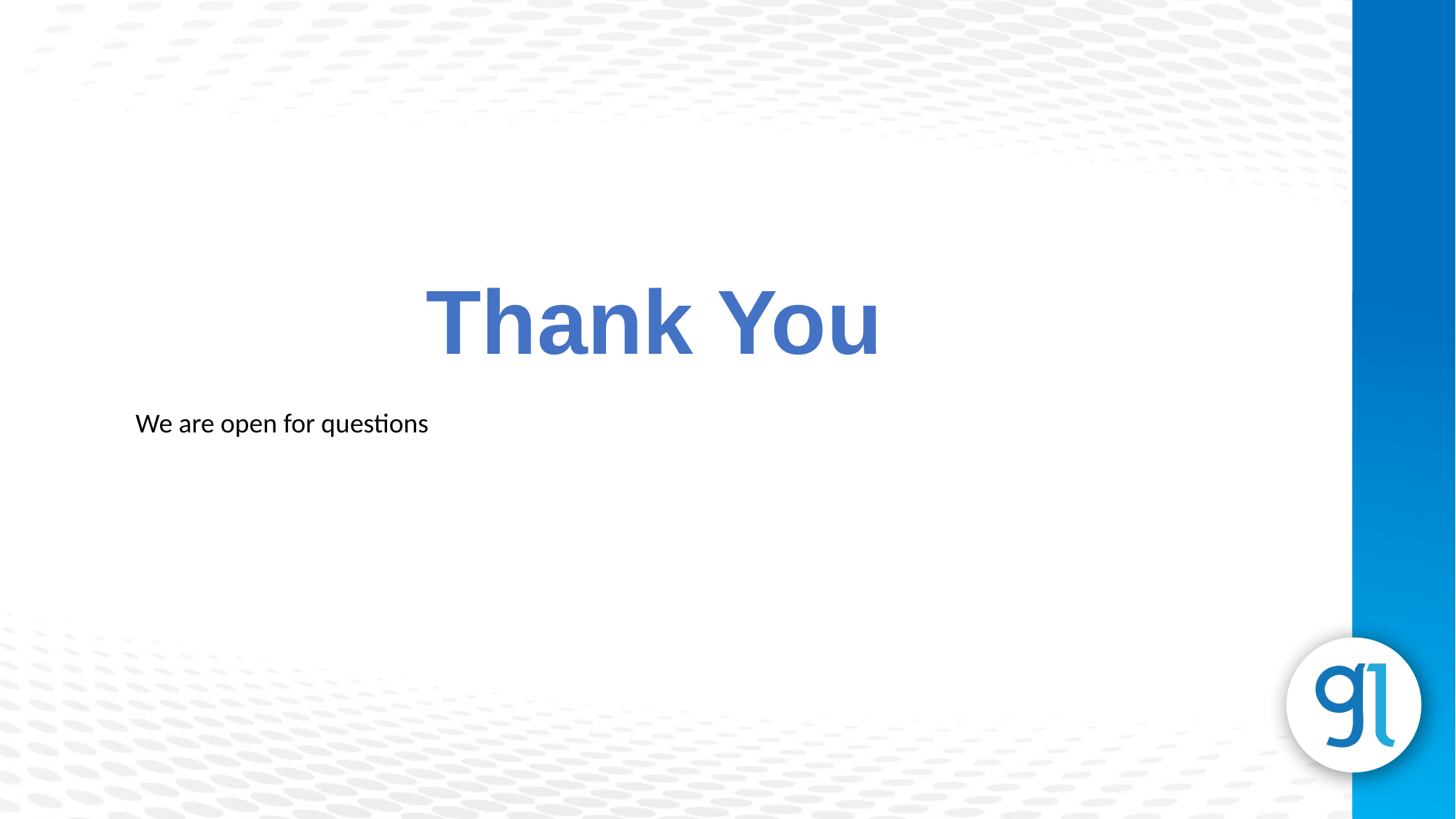

Thank You

We are open for questions